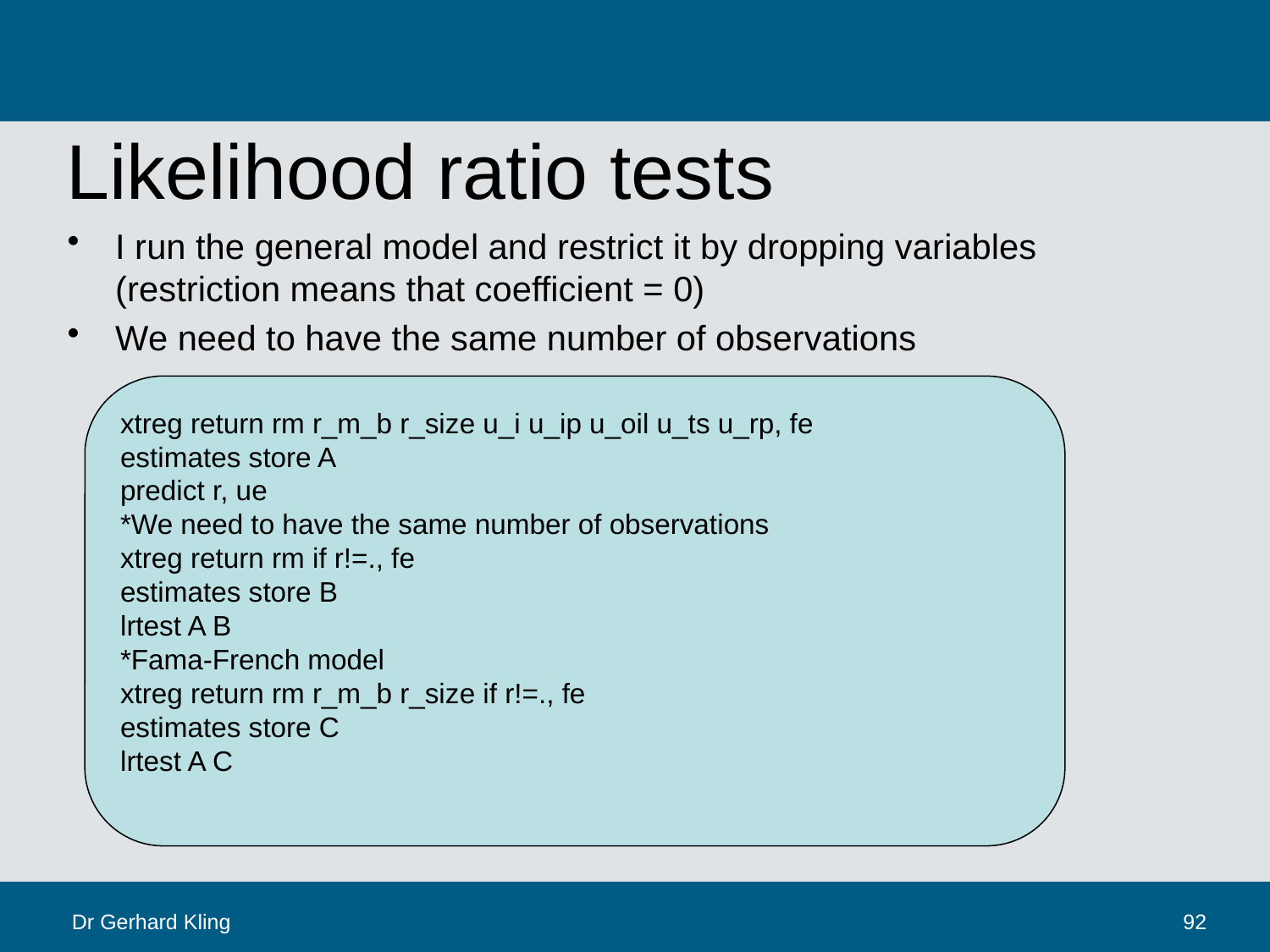

# Likelihood ratio tests
I run the general model and restrict it by dropping variables (restriction means that coefficient = 0)
We need to have the same number of observations

xtreg return rm r_m_b r_size u_i u_ip u_oil u_ts u_rp, fe
estimates store A
predict r, ue
*We need to have the same number of observations
xtreg return rm if r!=., fe
estimates store B
lrtest A B
*Fama-French model
xtreg return rm r_m_b r_size if r!=., fe
estimates store C
lrtest A C

Dr Gerhard Kling
92